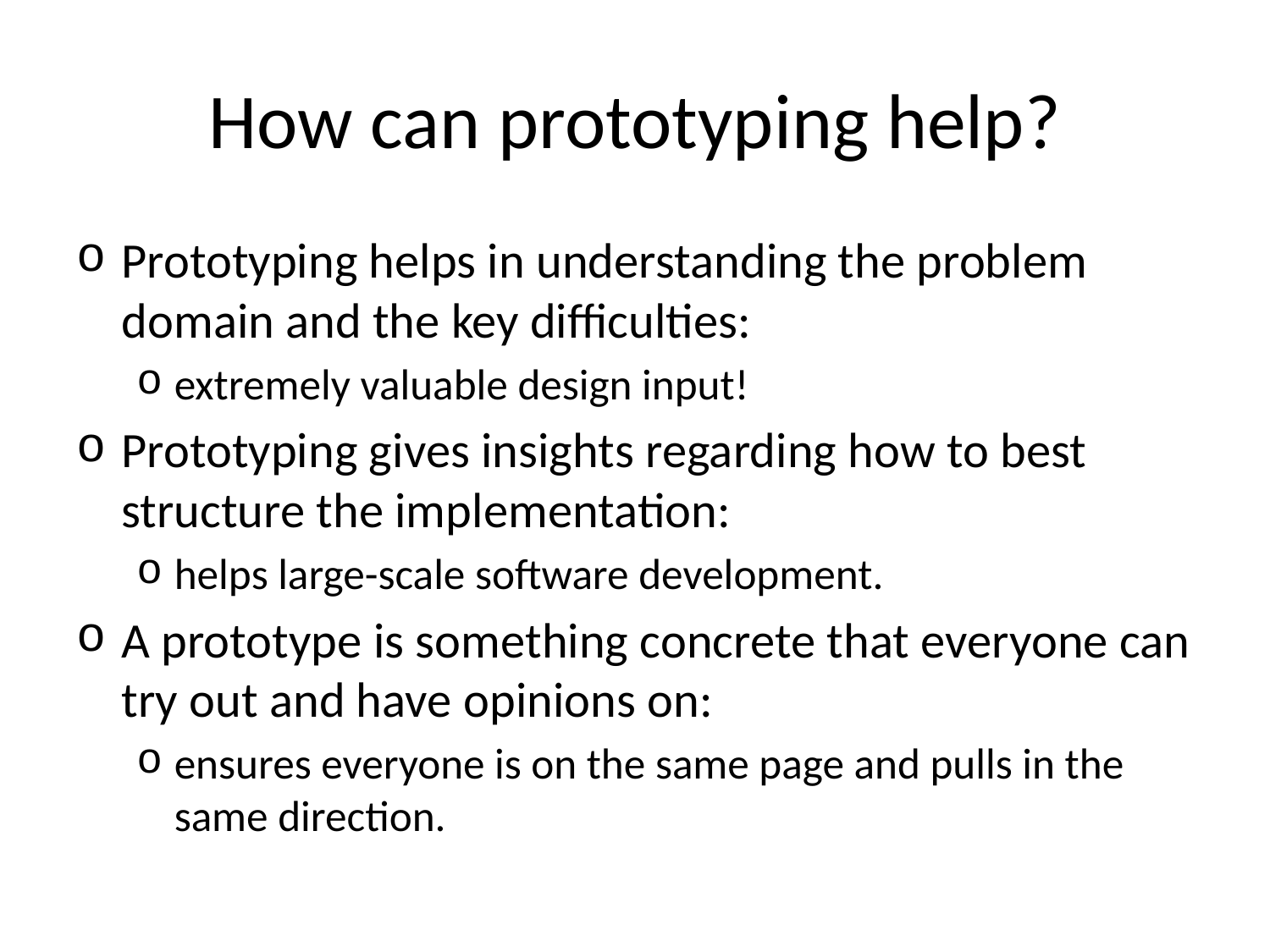

# How can prototyping help?
Prototyping helps in understanding the problem domain and the key difficulties:
extremely valuable design input!
Prototyping gives insights regarding how to best structure the implementation:
helps large-scale software development.
A prototype is something concrete that everyone can try out and have opinions on:
ensures everyone is on the same page and pulls in the same direction.